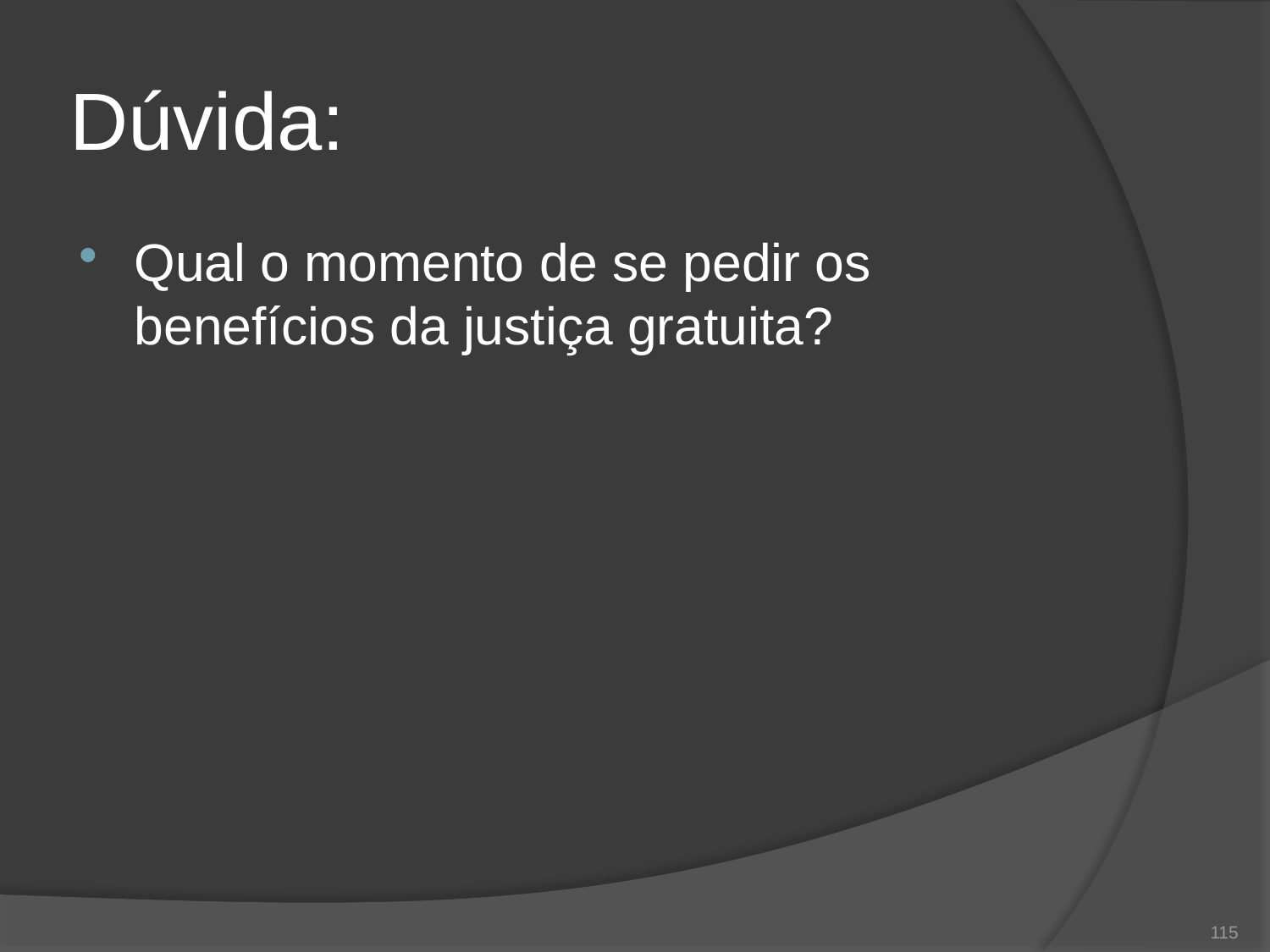

# Dúvida:
Qual o momento de se pedir os benefícios da justiça gratuita?
115